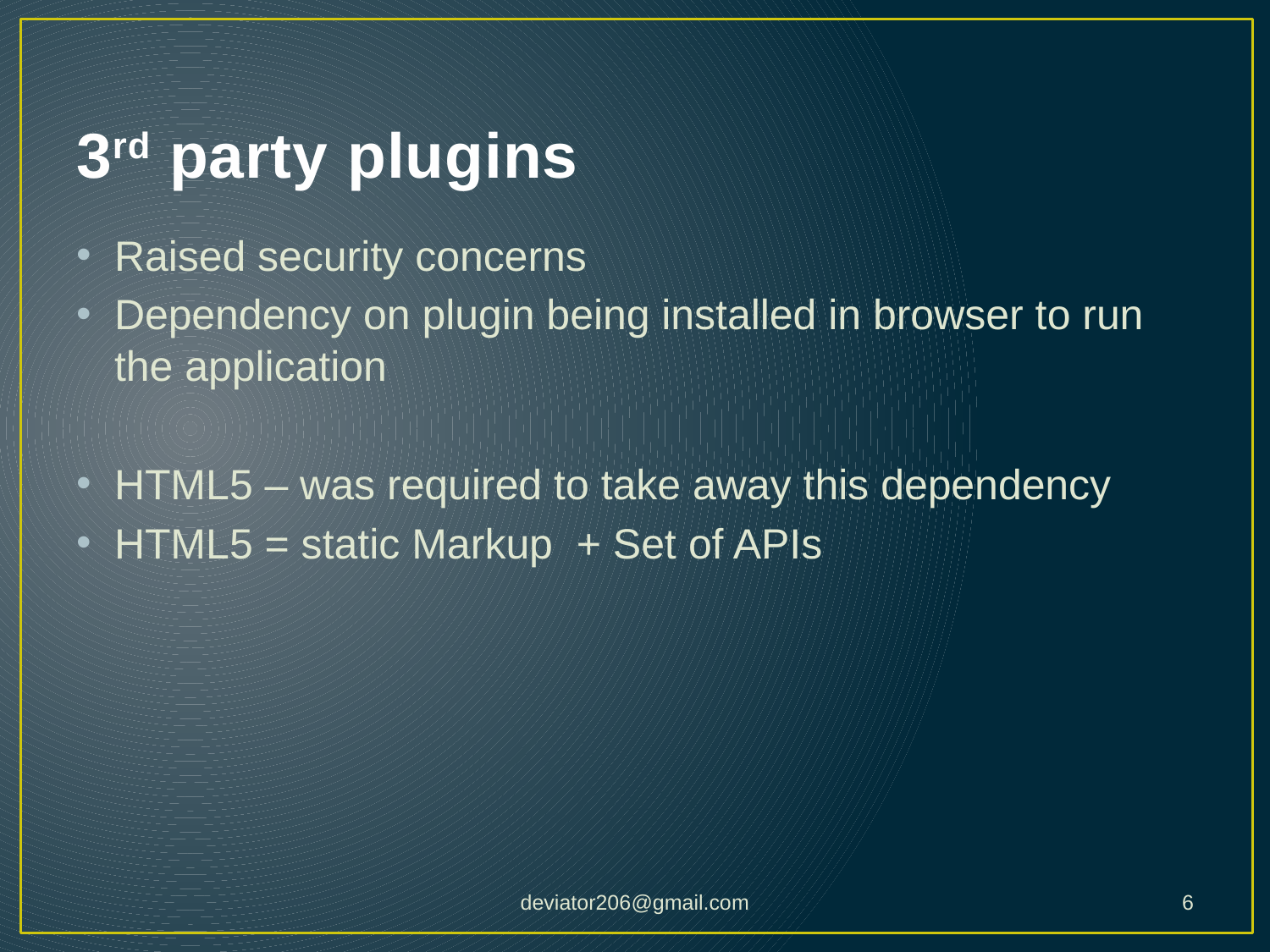

# 3rd party plugins
Raised security concerns
Dependency on plugin being installed in browser to run the application

HTML5 – was required to take away this dependency
HTML5 = static Markup  + Set of APIs
deviator206@gmail.com
6